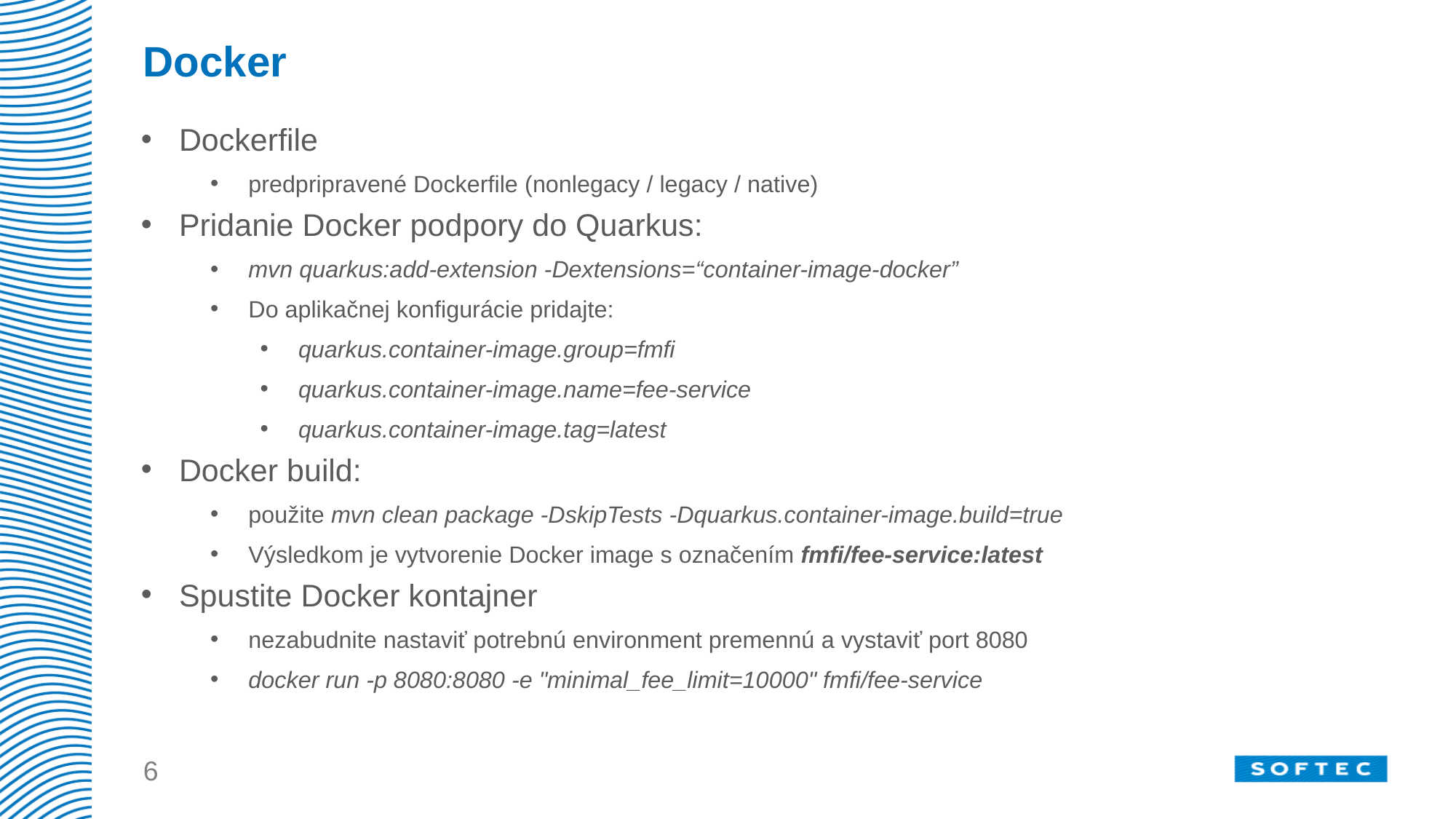

# Docker
Dockerfile
predpripravené Dockerfile (nonlegacy / legacy / native)
Pridanie Docker podpory do Quarkus:
mvn quarkus:add-extension -Dextensions=“container-image-docker”
Do aplikačnej konfigurácie pridajte:
quarkus.container-image.group=fmfi
quarkus.container-image.name=fee-service
quarkus.container-image.tag=latest
Docker build:
použite mvn clean package -DskipTests -Dquarkus.container-image.build=true
Výsledkom je vytvorenie Docker image s označením fmfi/fee-service:latest
Spustite Docker kontajner
nezabudnite nastaviť potrebnú environment premennú a vystaviť port 8080
docker run -p 8080:8080 -e "minimal_fee_limit=10000" fmfi/fee-service